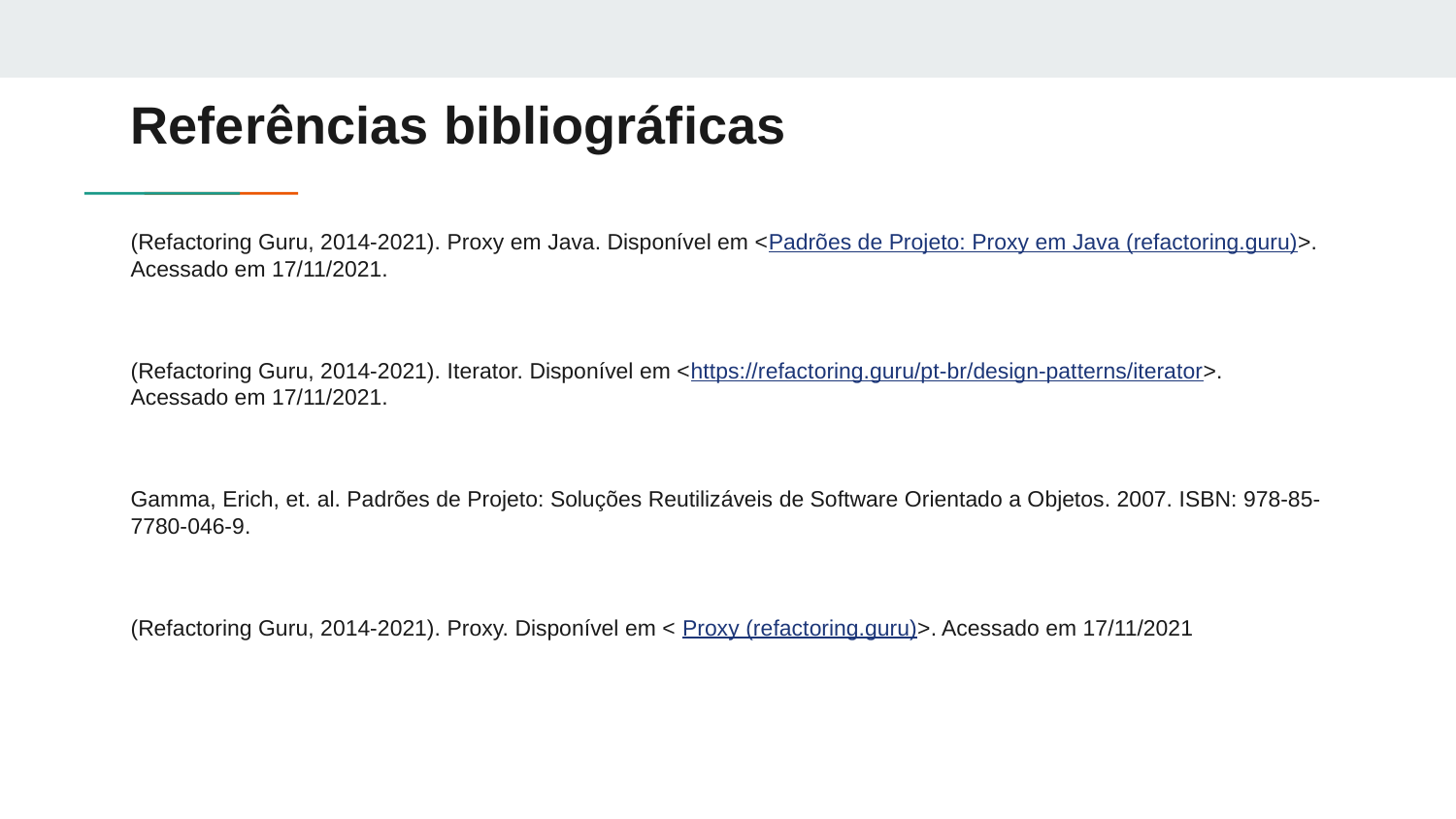

# Referências bibliográficas
(Refactoring Guru, 2014-2021). Proxy em Java. Disponível em <Padrões de Projeto: Proxy em Java (refactoring.guru)>. Acessado em 17/11/2021.

(Refactoring Guru, 2014-2021). Iterator. Disponível em <https://refactoring.guru/pt-br/design-patterns/iterator>.  Acessado em 17/11/2021.

Gamma, Erich, et. al. Padrões de Projeto: Soluções Reutilizáveis de Software Orientado a Objetos. 2007. ISBN: 978-85-7780-046-9.

(Refactoring Guru, 2014-2021). Proxy. Disponível em < Proxy (refactoring.guru)>. Acessado em 17/11/2021